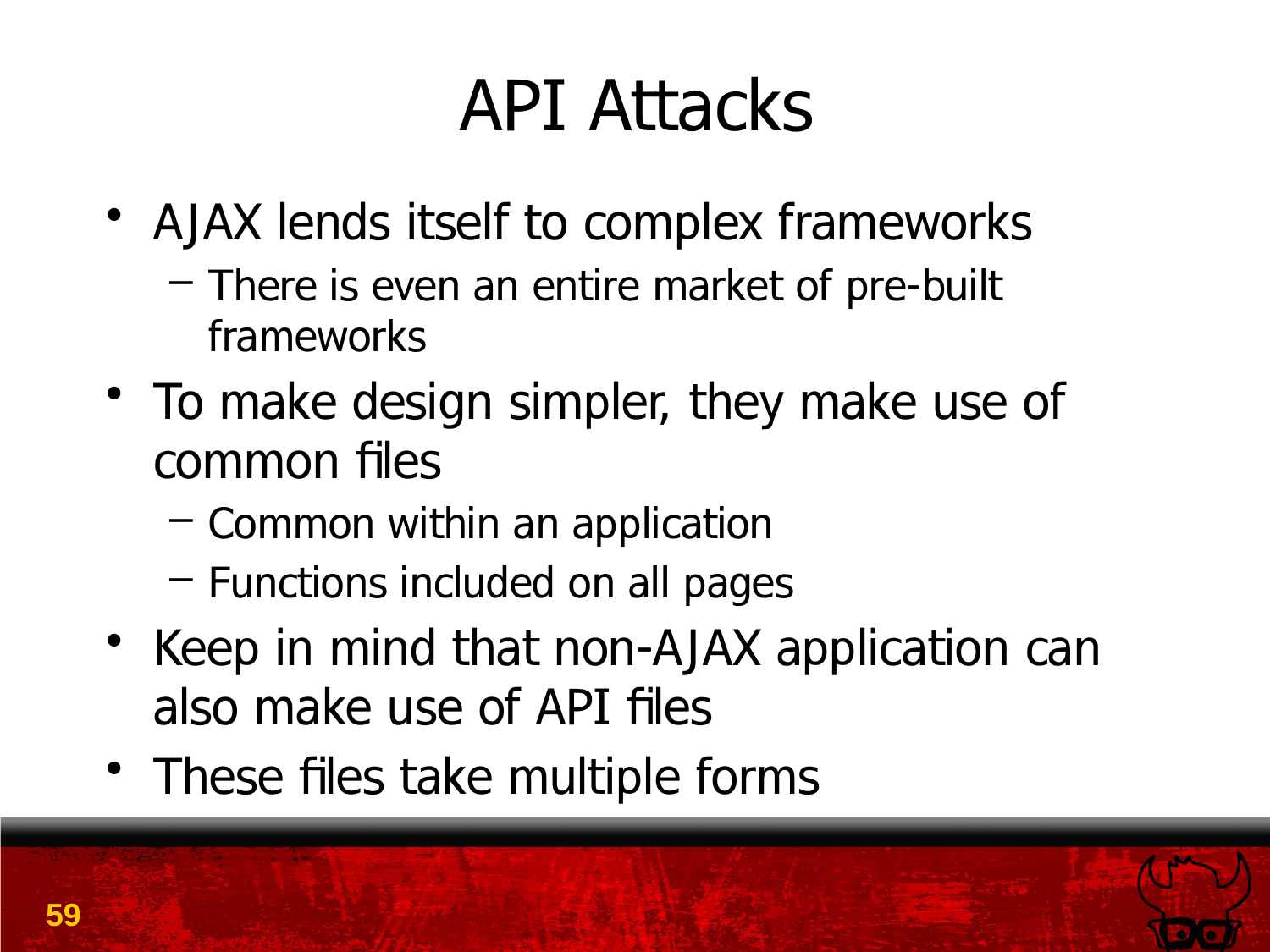

# API Attacks
AJAX lends itself to complex frameworks
There is even an entire market of pre-built frameworks
To make design simpler, they make use of common files
Common within an application
Functions included on all pages
Keep in mind that non-AJAX application can also make use of API files
These files take multiple forms